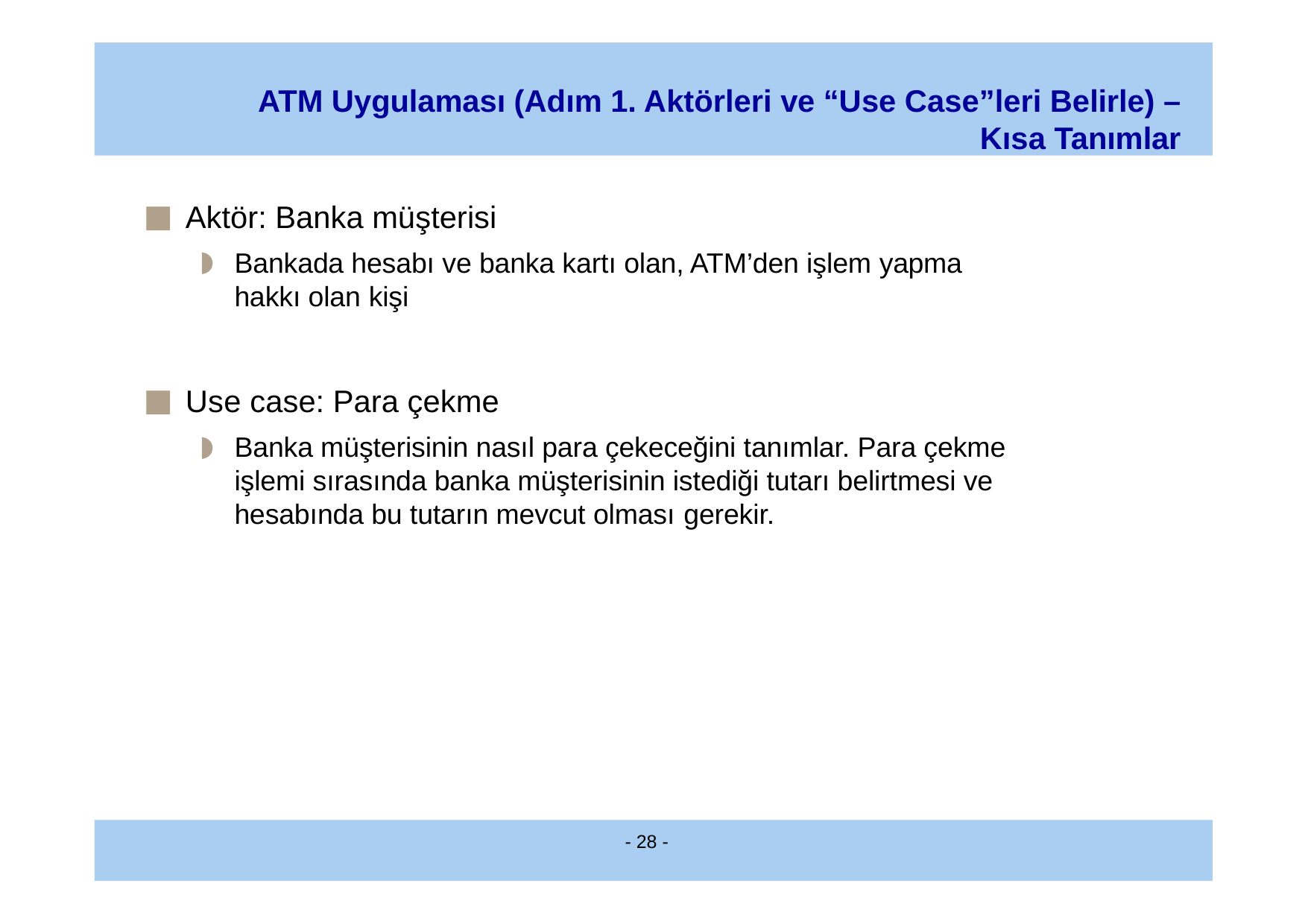

ATM Uygulaması (Adım 1. Aktörleri ve “Use Case”leri Belirle) –
Kısa Tanımlar
Aktör: Banka müşterisi
Bankada hesabı ve banka kartı olan, ATM’den işlem yapma  hakkı olan kişi

Use case: Para çekme
Banka müşterisinin nasıl para çekeceğini tanımlar. Para çekme  işlemi sırasında banka müşterisinin istediği tutarı belirtmesi ve  hesabında bu tutarın mevcut olması gerekir.

- 28 -